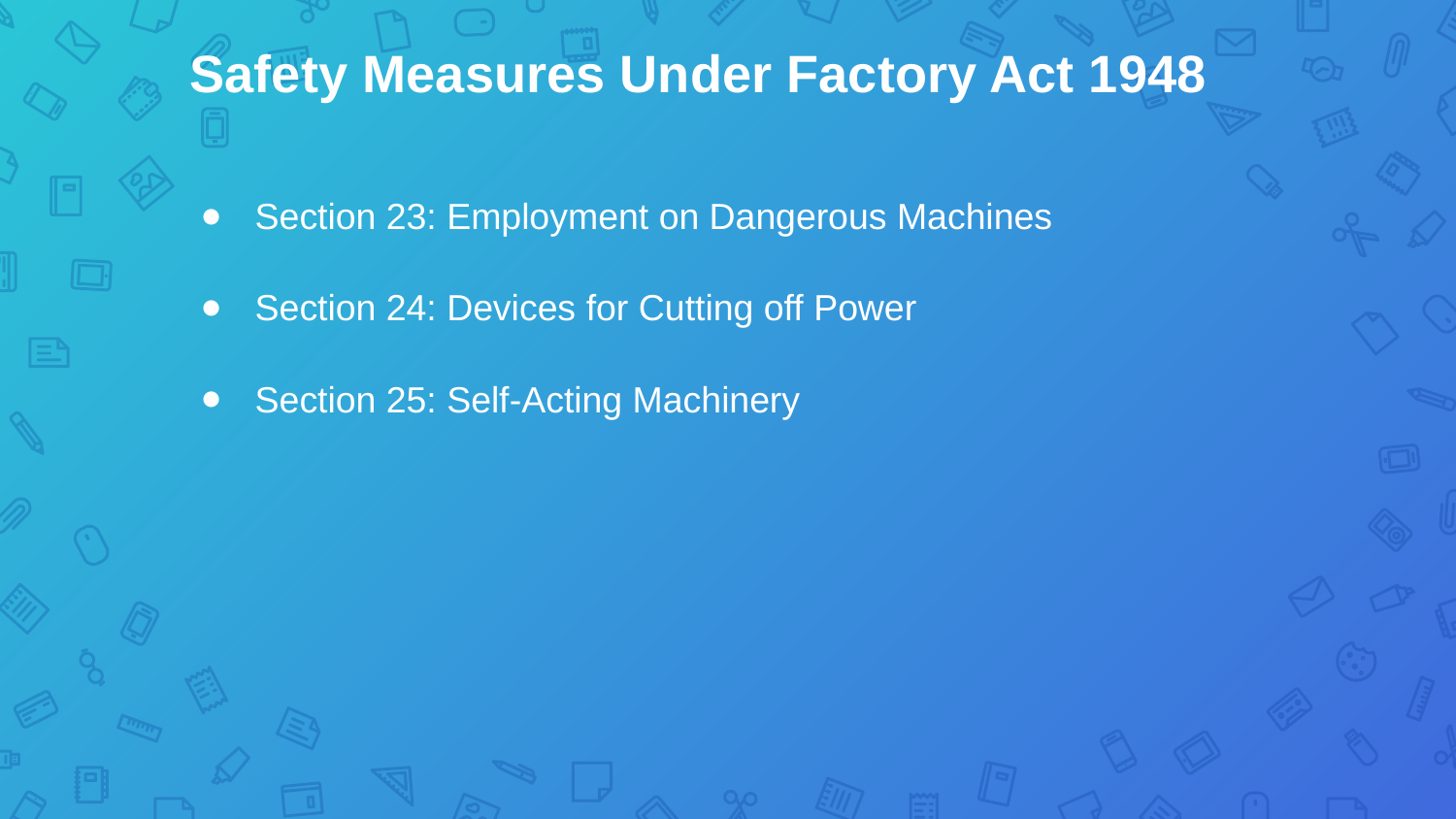

Safety Measures Under Factory Act 1948

Section 23: Employment on Dangerous Machines

Section 24: Devices for Cutting off Power

Section 25: Self-Acting Machinery